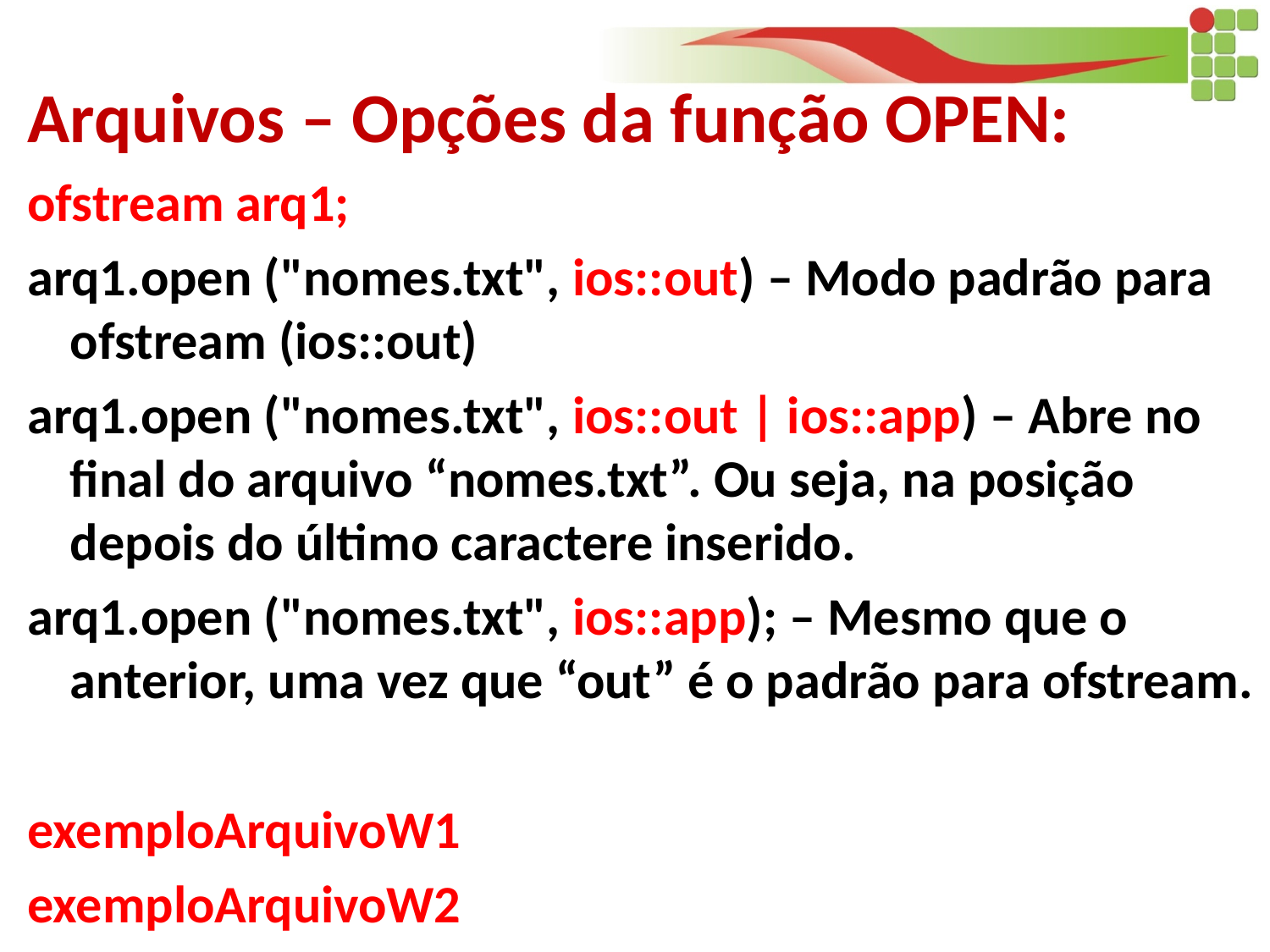

Arquivos – Opções da função OPEN:
ofstream arq1;
arq1.open ("nomes.txt", ios::out) – Modo padrão para ofstream (ios::out)
arq1.open ("nomes.txt", ios::out | ios::app) – Abre no final do arquivo “nomes.txt”. Ou seja, na posição depois do último caractere inserido.
arq1.open ("nomes.txt", ios::app); – Mesmo que o anterior, uma vez que “out” é o padrão para ofstream.

exemploArquivoW1
exemploArquivoW2